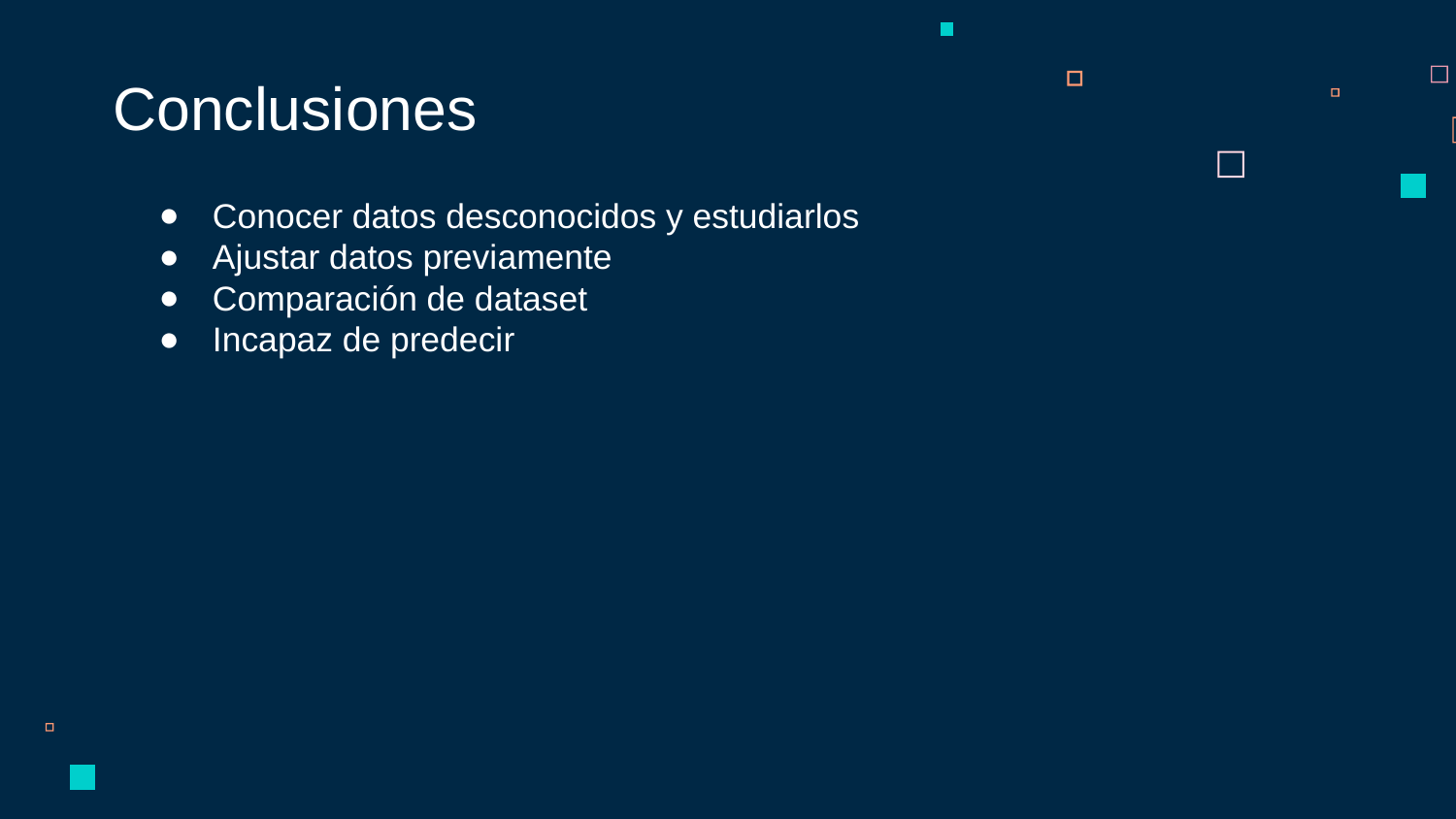

Conclusiones
Conocer datos desconocidos y estudiarlos
Ajustar datos previamente
Comparación de dataset
Incapaz de predecir